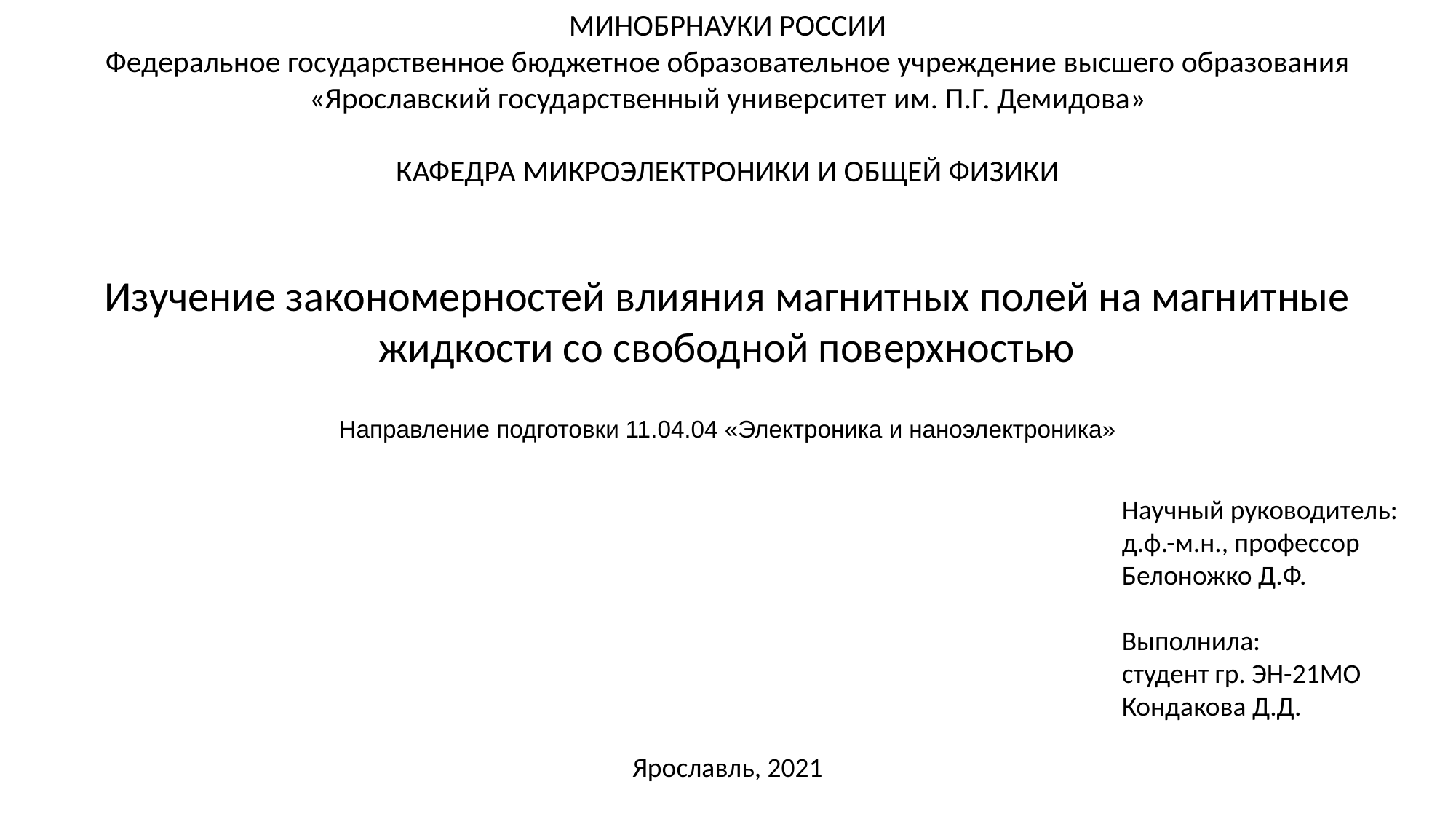

МИНОБРНАУКИ РОССИИ
Федеральное государственное бюджетное образовательное учреждение высшего образования
«Ярославский государственный университет им. П.Г. Демидова»

КАФЕДРА МИКРОЭЛЕКТРОНИКИ И ОБЩЕЙ ФИЗИКИ
Изучение закономерностей влияния магнитных полей на магнитные жидкости со свободной поверхностью
Направление подготовки 11.04.04 «Электроника и наноэлектроника»
Научный руководитель:
д.ф.-м.н., профессор
Белоножко Д.Ф.

Выполнила:
студент гр. ЭН-21МО
Кондакова Д.Д.
Ярославль, 2021